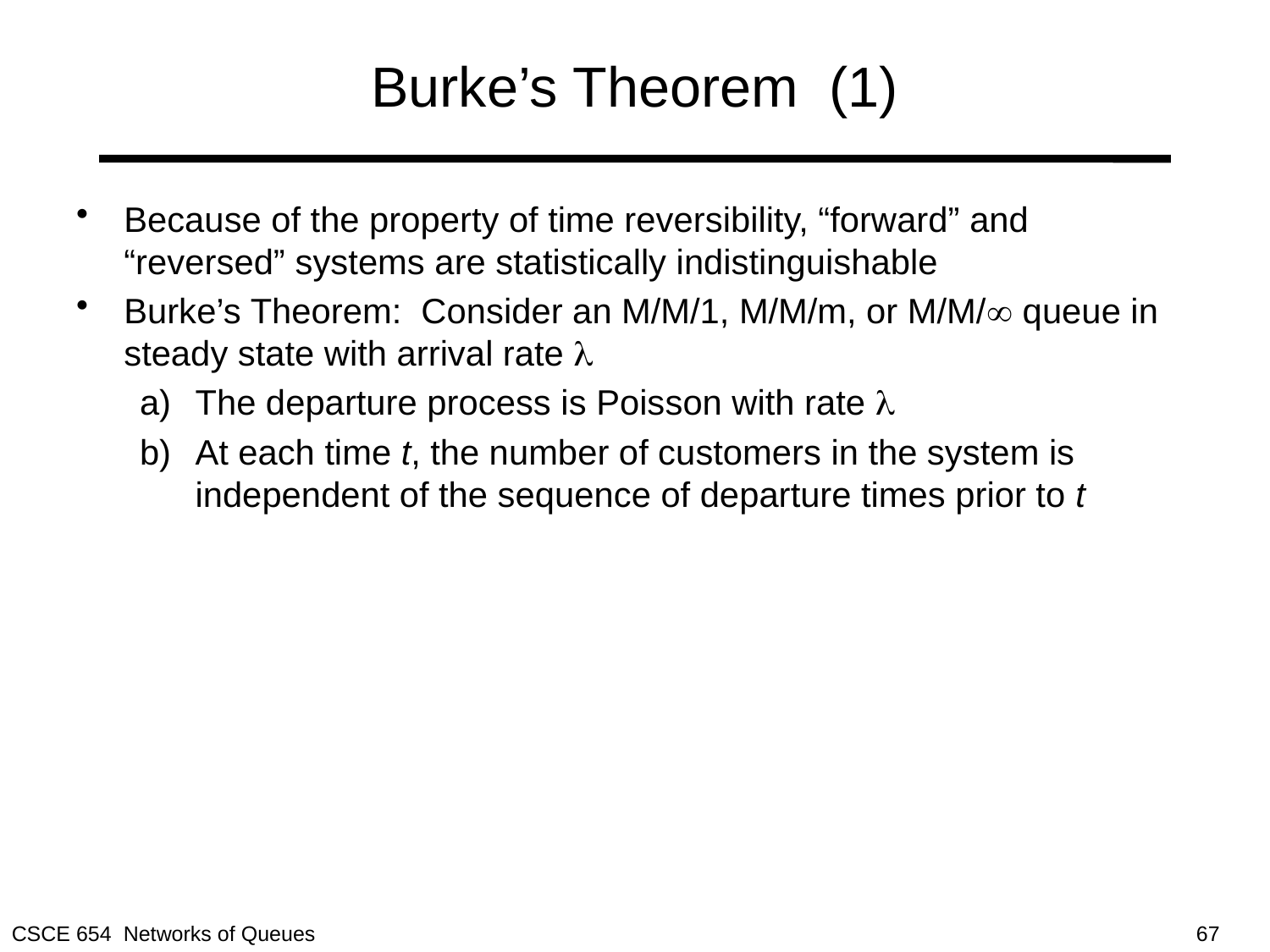

# Burke’s Theorem  (1)
Because of the property of time reversibility, “forward” and “reversed” systems are statistically indistinguishable
Burke’s Theorem:  Consider an M/M/1, M/M/m, or M/M/∞ queue in steady state with arrival rate λ
a)	The departure process is Poisson with rate λ
b)	At each time t, the number of customers in the system is independent of the sequence of departure times prior to t